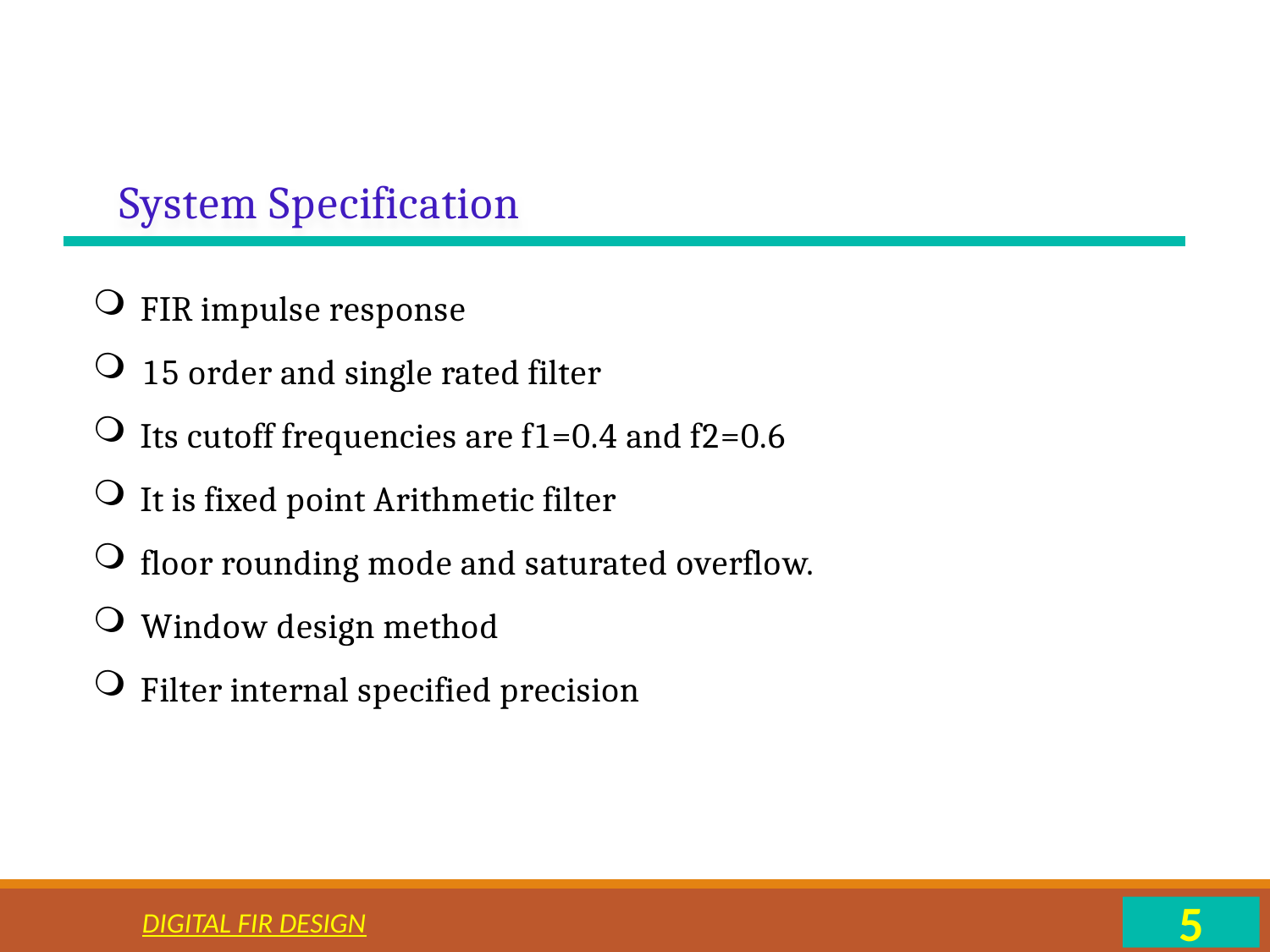

System Specification

FIR impulse response
15 order and single rated filter
Its cutoff frequencies are f1=0.4 and f2=0.6
It is fixed point Arithmetic filter
floor rounding mode and saturated overflow.
Window design method
Filter internal specified precision

Digital FIR Design
5